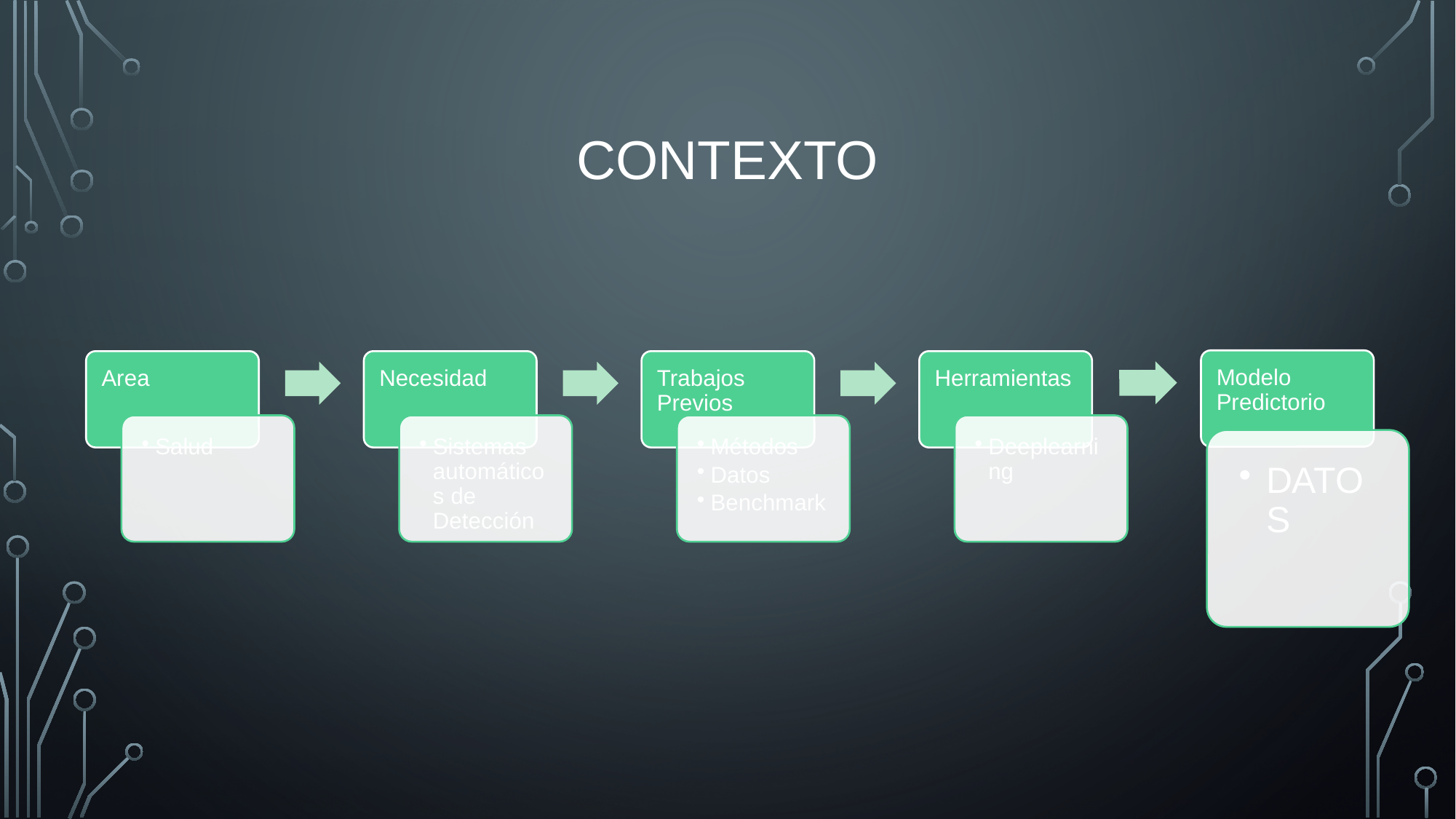

# CONTExTO
Area
Salud

Necesidad
Sistemas automáticos de Detección

Trabajos Previos
Métodos
Datos
Benchmark

Herramientas
Deeplearning

Modelo Predictorio
DATOS